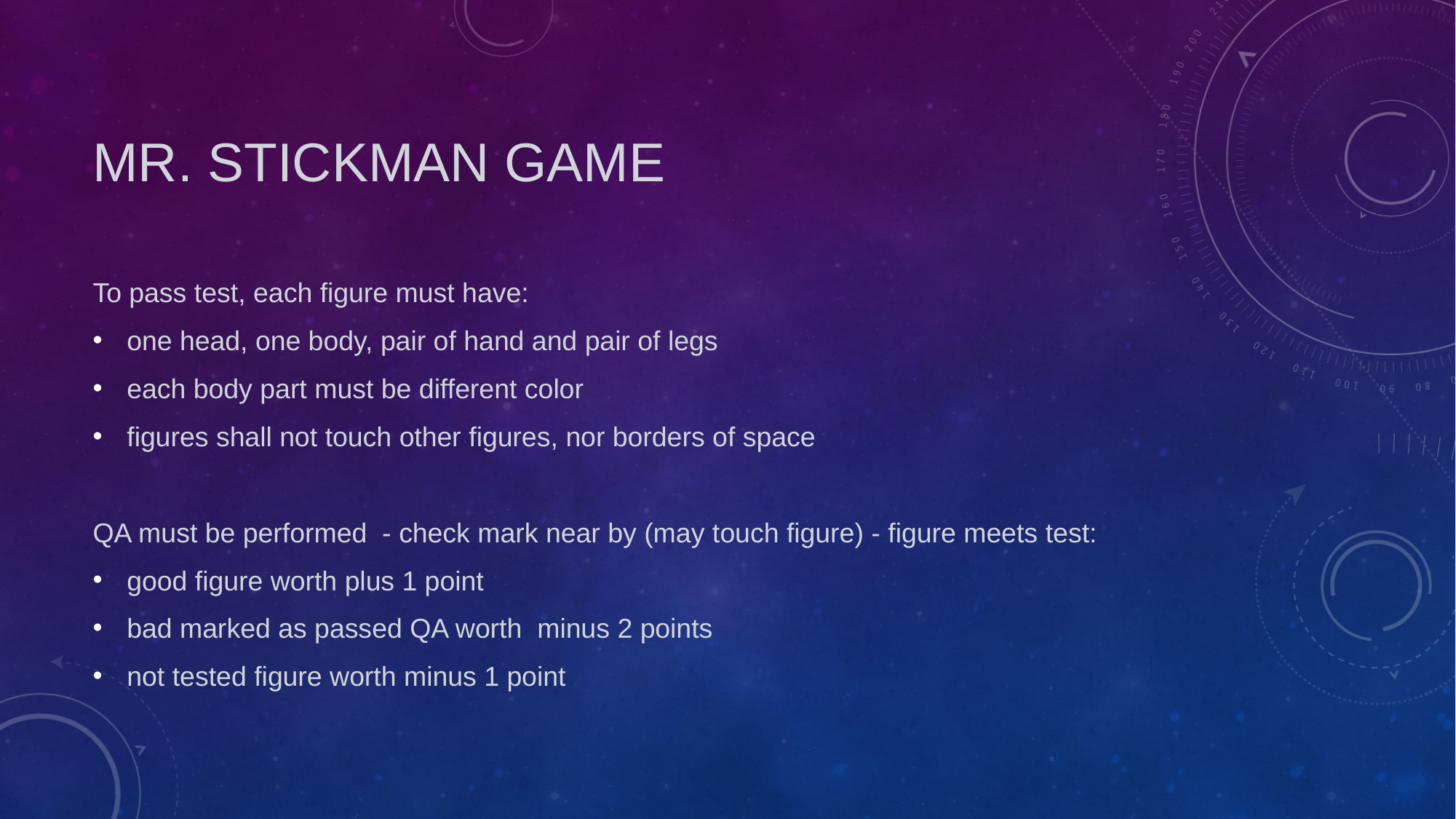

# Mr. stickman game
To pass test, each figure must have:
one head, one body, pair of hand and pair of legs
each body part must be different color
figures shall not touch other figures, nor borders of space

QA must be performed  - check mark near by (may touch figure) - figure meets test:
good figure worth plus 1 point
bad marked as passed QA worth  minus 2 points
not tested figure worth minus 1 point